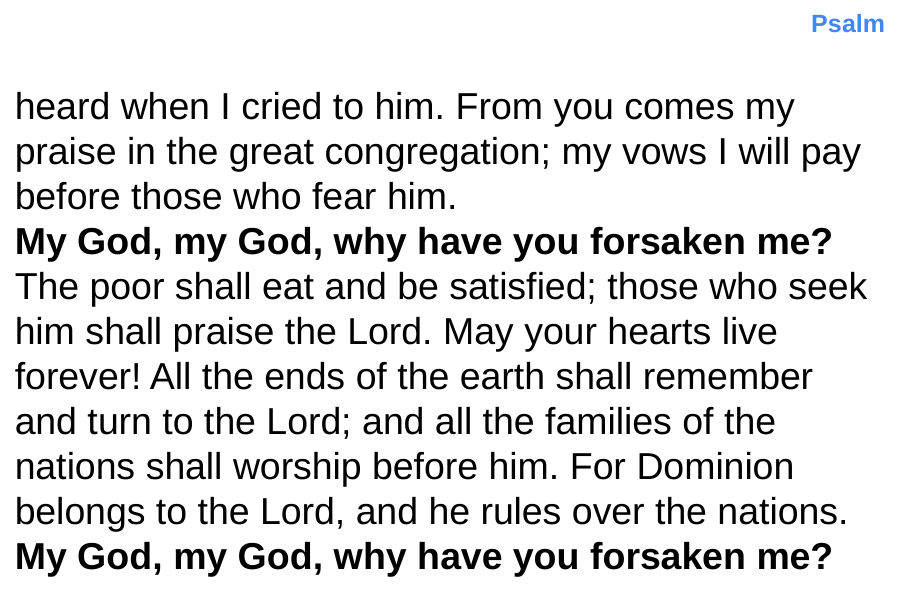

Psalm
heard when I cried to him. From you comes my
praise in the great congregation; my vows I will pay
before those who fear him.
My God, my God, why have you forsaken me?
The poor shall eat and be satisfied; those who seek
him shall praise the Lord. May your hearts live
forever! All the ends of the earth shall remember
and turn to the Lord; and all the families of the
nations shall worship before him. For Dominion
belongs to the Lord, and he rules over the nations.
My God, my God, why have you forsaken me?